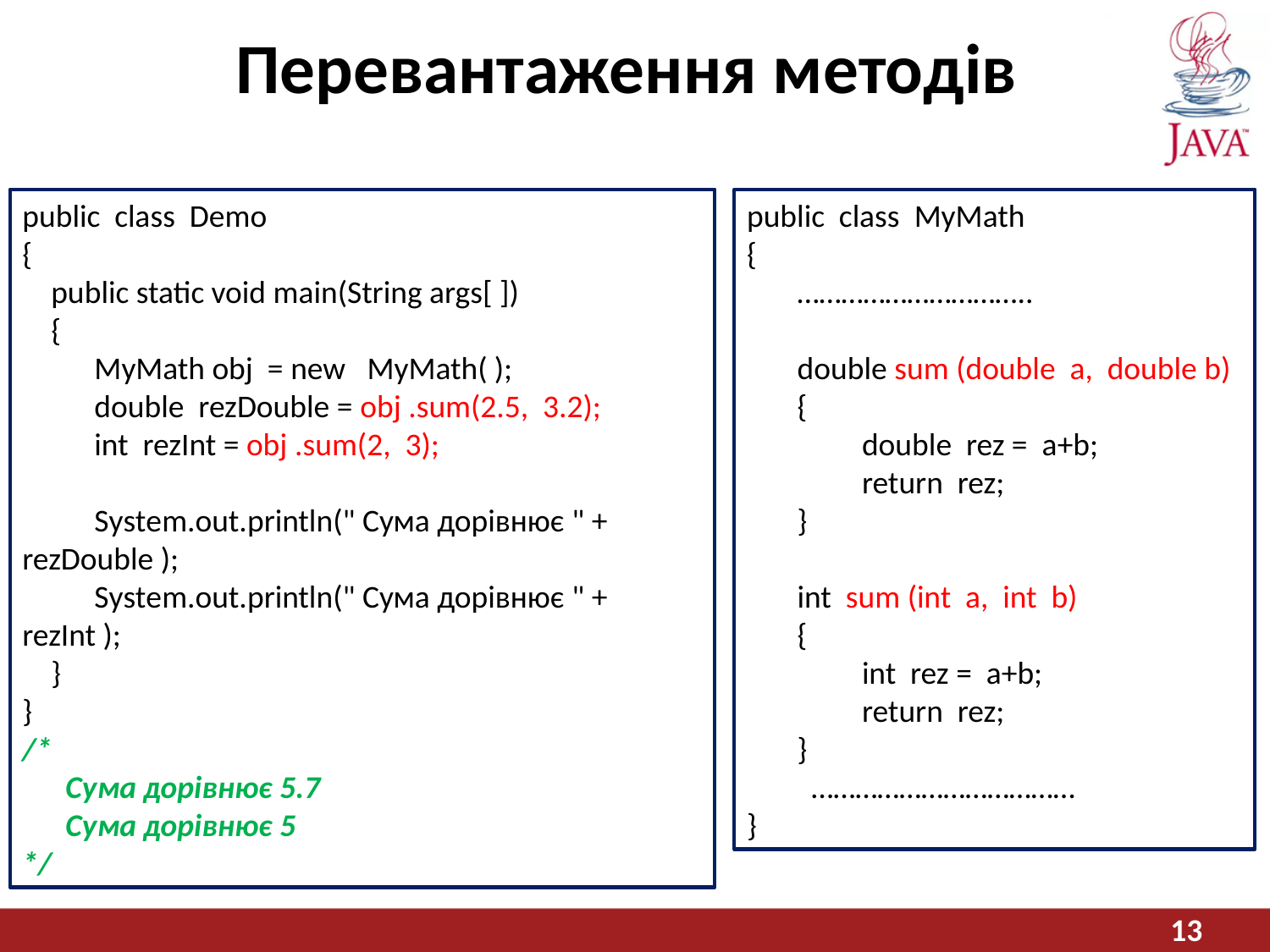

# Перевантаження методів
public  class  Demo
{
    public static void main(String args[ ])
    {
          MyMath obj  = new   MyMath( );
          double  rezDouble = obj .sum(2.5,  3.2);
          int  rezInt = obj .sum(2,  3);

          Sуstеm.оut.рrintln(" Сума дорівнює " + rezDouble );
          Sуstеm.оut.рrintln(" Сума дорівнює " + rezInt );
    }
}
/*
      Сума дорівнює 5.7
      Сума дорівнює 5
*/
public  class  MyMath
{
       …………………………..

       double sum (double  a,  double b)
       {
                double  rez =  a+b;
                return  rez;
       }

       int  sum (int  a,  int  b)
       {
                int  rez =  a+b;
                return  rez;
       }
         ………………………………
}